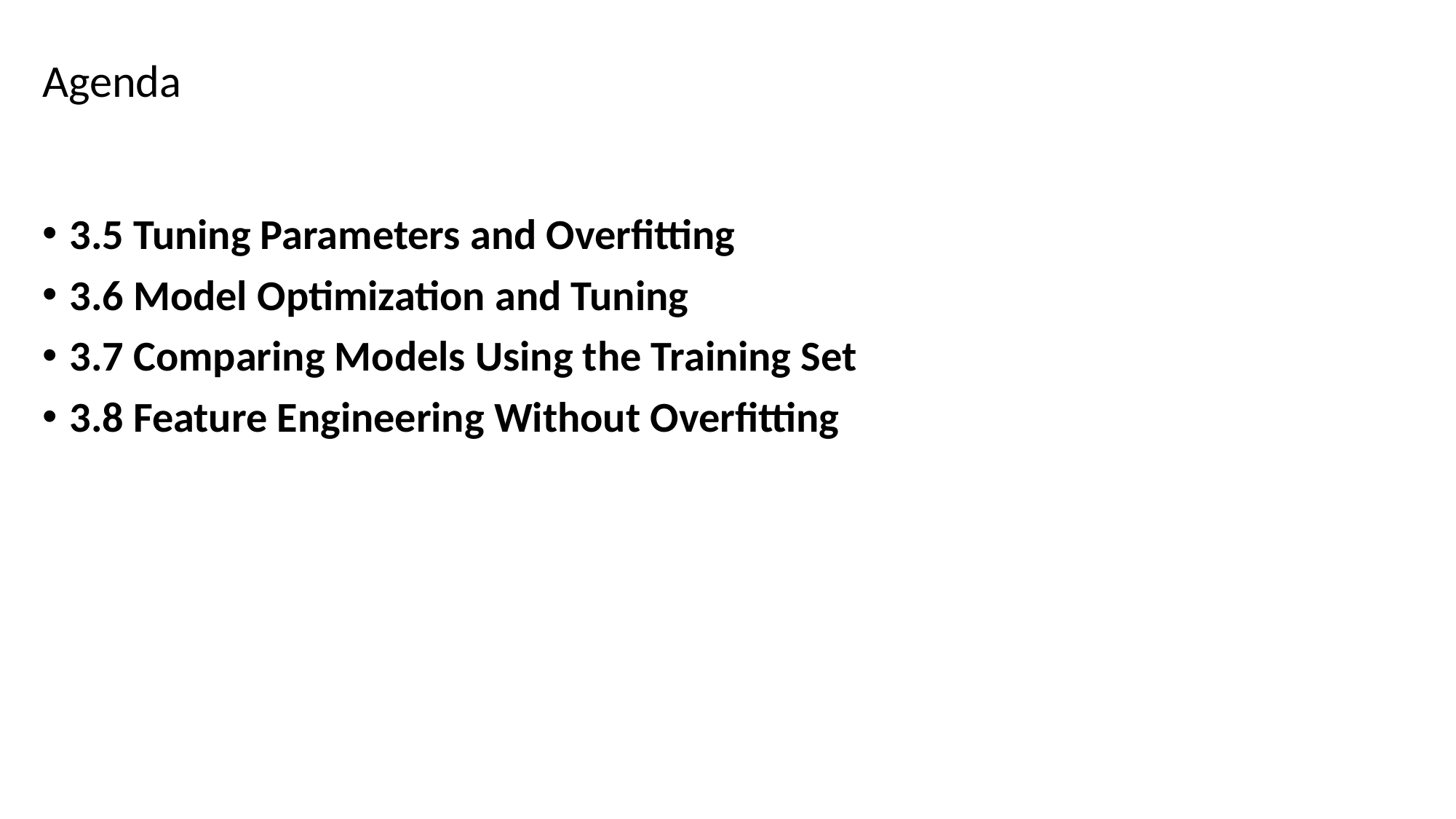

# Agenda

3.5 Tuning Parameters and Overfitting
3.6 Model Optimization and Tuning
3.7 Comparing Models Using the Training Set
3.8 Feature Engineering Without Overfitting